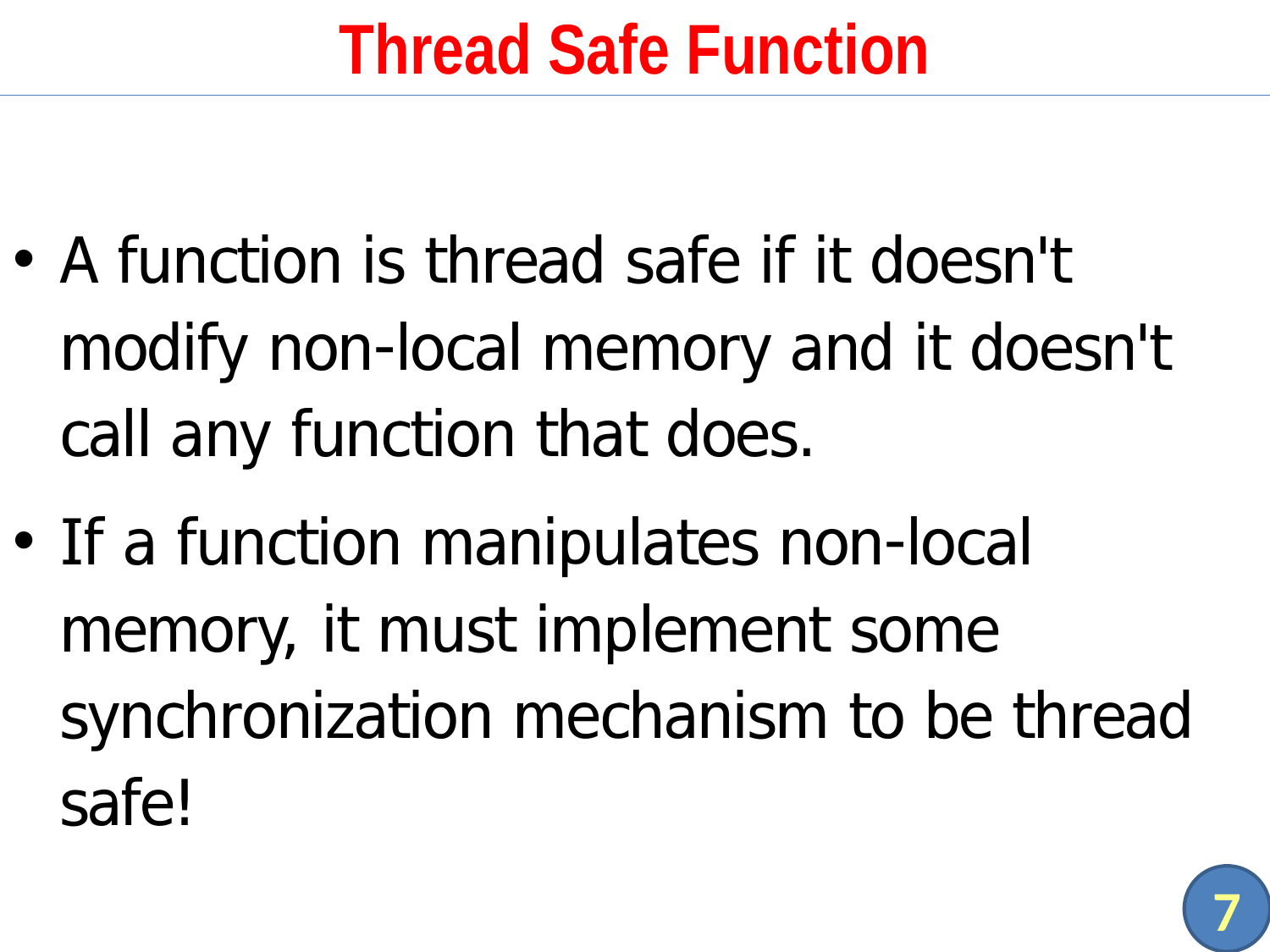

# Thread Safe Function
A function is thread safe if it doesn't modify non-local memory and it doesn't call any function that does.
If a function manipulates non-local memory, it must implement some synchronization mechanism to be thread safe!
7